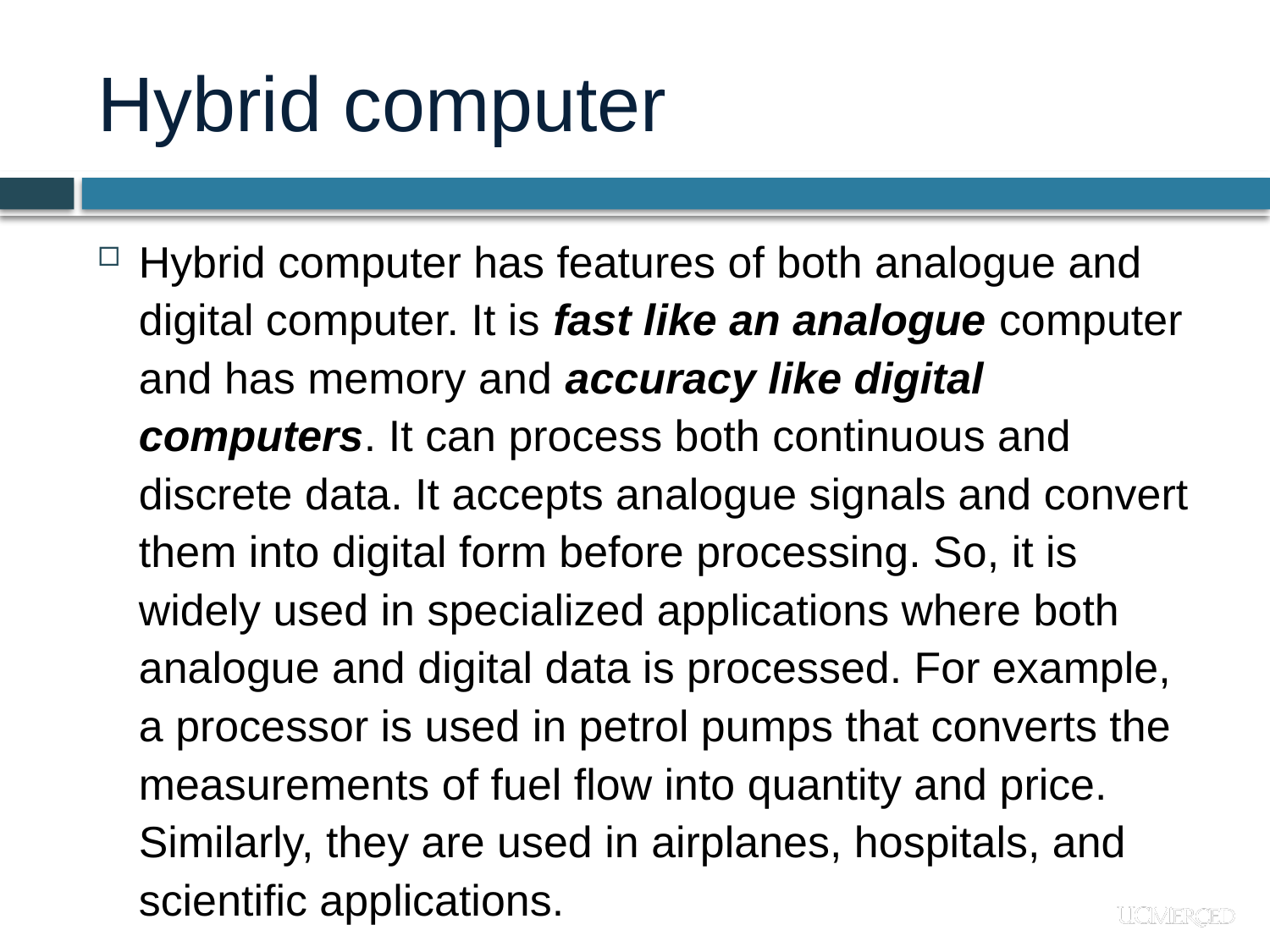

# Hybrid computer
Hybrid computer has features of both analogue and digital computer. It is fast like an analogue computer and has memory and accuracy like digital computers. It can process both continuous and discrete data. It accepts analogue signals and convert them into digital form before processing. So, it is widely used in specialized applications where both analogue and digital data is processed. For example, a processor is used in petrol pumps that converts the measurements of fuel flow into quantity and price. Similarly, they are used in airplanes, hospitals, and scientific applications.